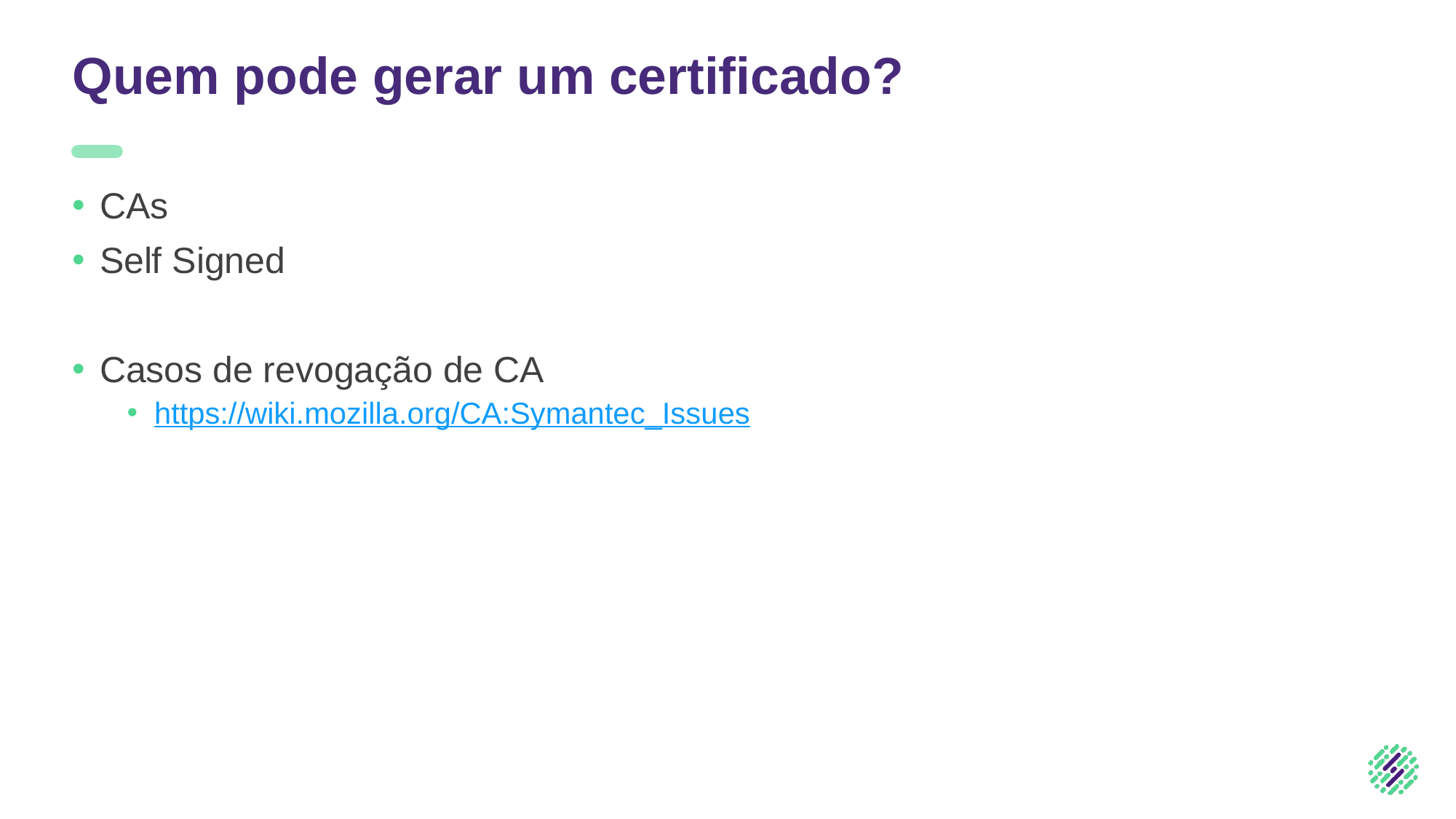

# Quem pode gerar um certificado?

CAs
Self Signed

Casos de revogação de CA
https://wiki.mozilla.org/CA:Symantec_Issues